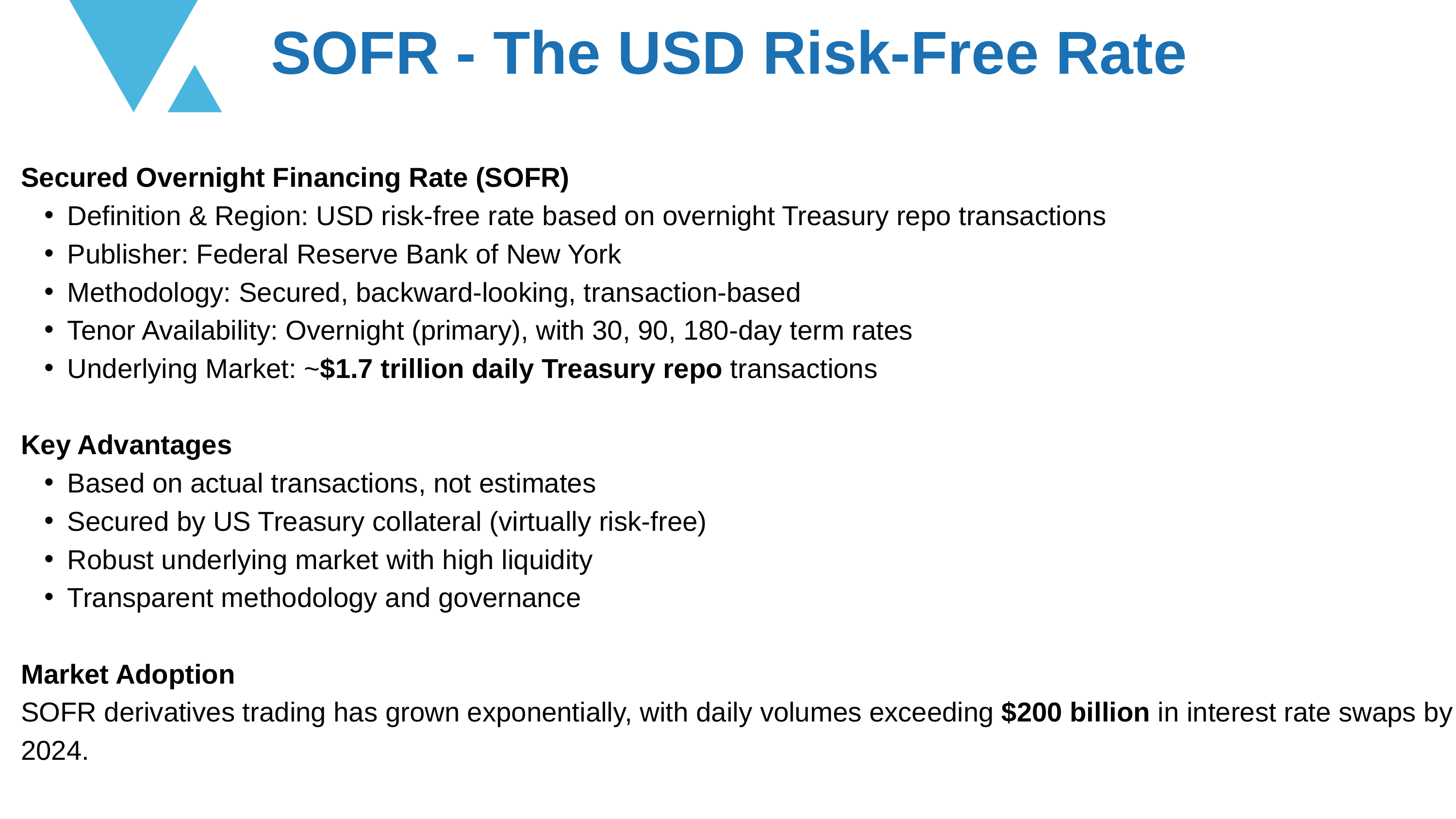

SOFR - The USD Risk-Free Rate

Secured Overnight Financing Rate (SOFR)
Definition & Region: USD risk-free rate based on overnight Treasury repo transactions
Publisher: Federal Reserve Bank of New York
Methodology: Secured, backward-looking, transaction-based
Tenor Availability: Overnight (primary), with 30, 90, 180-day term rates
Underlying Market: ~$1.7 trillion daily Treasury repo transactions

Key Advantages
Based on actual transactions, not estimates
Secured by US Treasury collateral (virtually risk-free)
Robust underlying market with high liquidity
Transparent methodology and governance

Market Adoption
SOFR derivatives trading has grown exponentially, with daily volumes exceeding $200 billion in interest rate swaps by 2024.